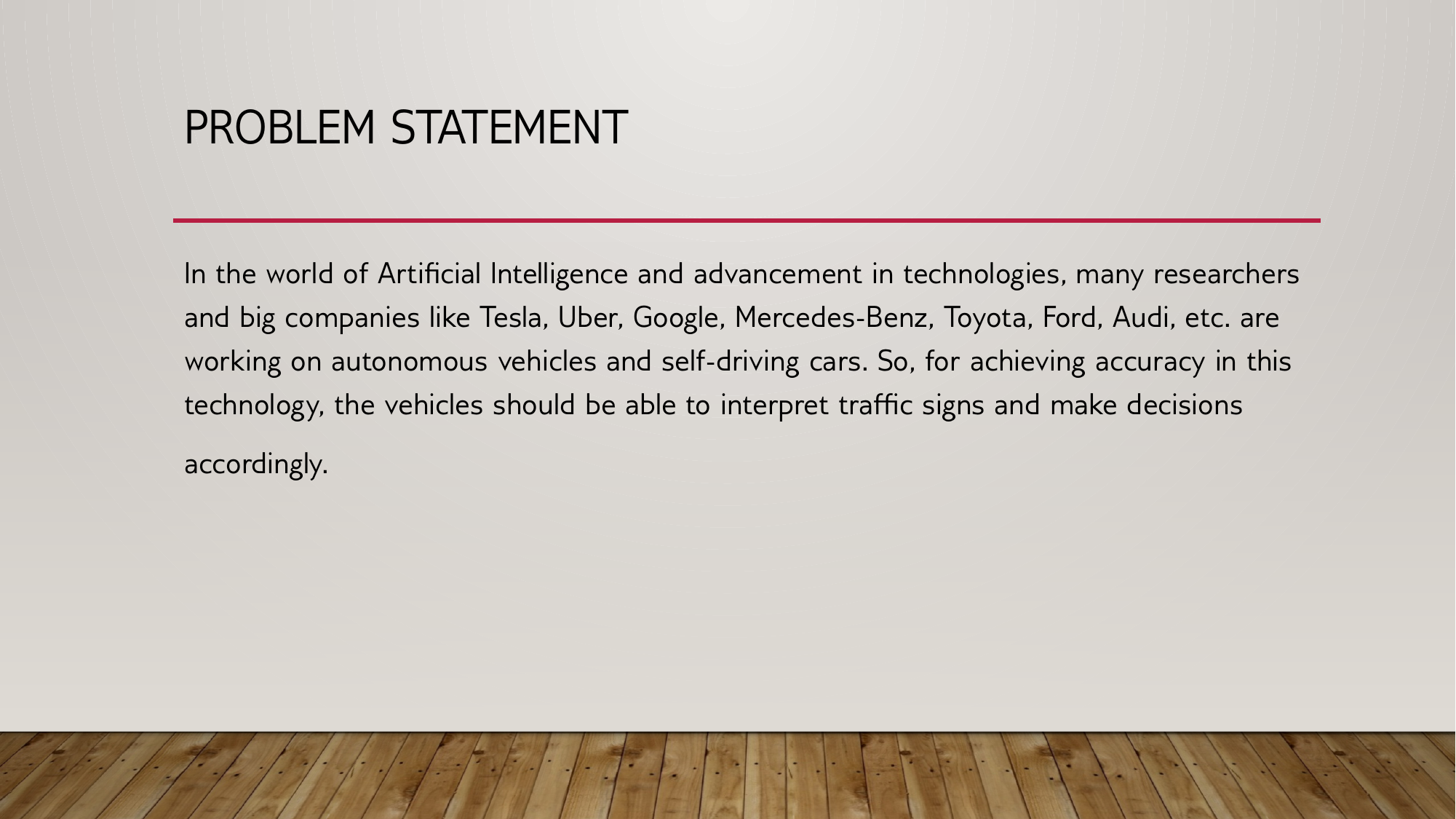

# problem statement
In the world of Artificial Intelligence and advancement in technologies, many researchers and big companies like Tesla, Uber, Google, Mercedes-Benz, Toyota, Ford, Audi, etc. are working on autonomous vehicles and self-driving cars. So, for achieving accuracy in this technology, the vehicles should be able to interpret traffic signs and make decisions
accordingly.